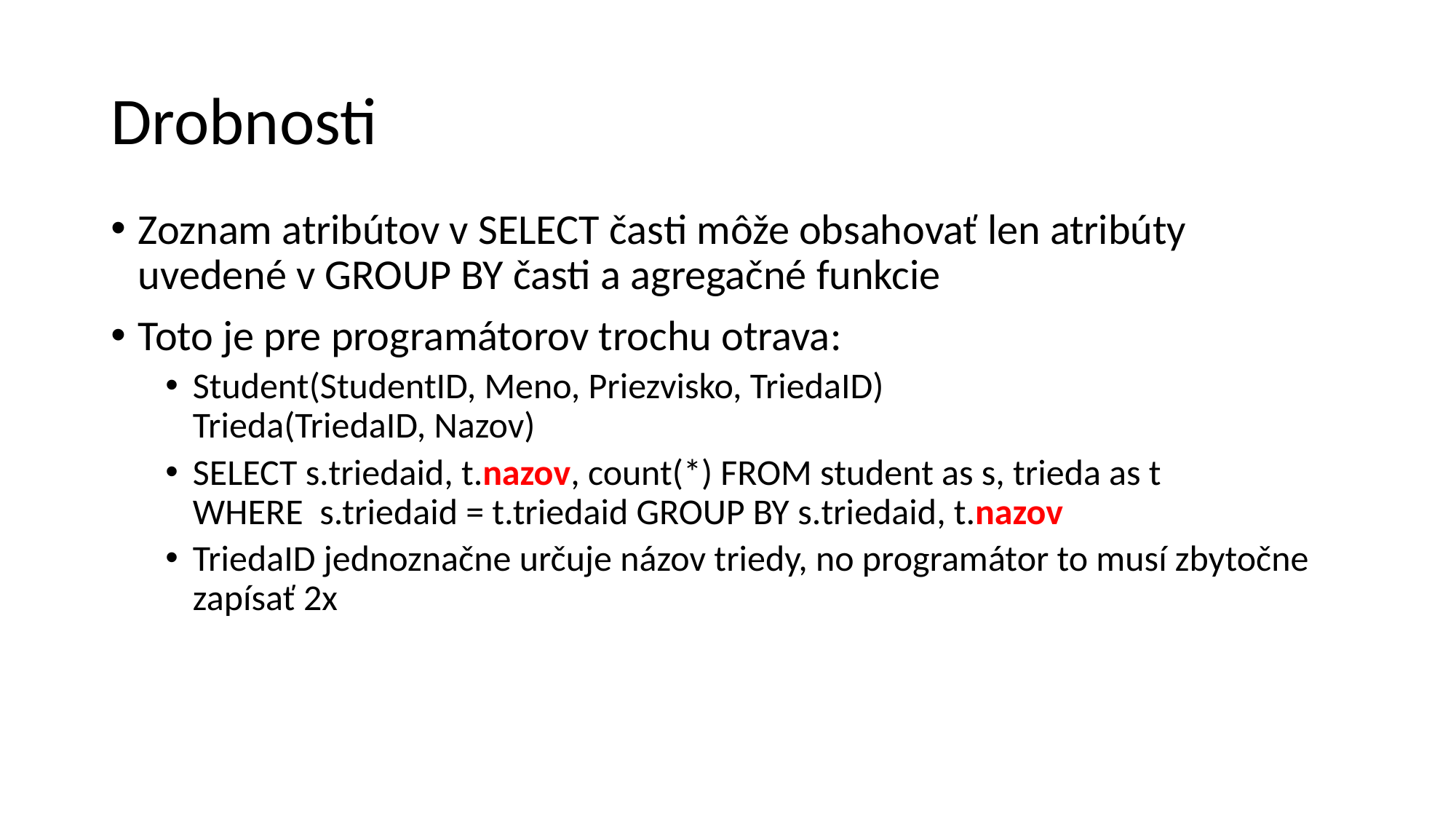

# Drobnosti
Zoznam atribútov v SELECT časti môže obsahovať len atribúty uvedené v GROUP BY časti a agregačné funkcie
Toto je pre programátorov trochu otrava:
Student(StudentID, Meno, Priezvisko, TriedaID)
Trieda(TriedaID, Nazov)
SELECT s.triedaid, t.nazov, count(*) FROM student as s, trieda as t
WHERE  s.triedaid = t.triedaid GROUP BY s.triedaid, t.nazov
TriedaID jednoznačne určuje názov triedy, no programátor to musí zbytočne zapísať 2x